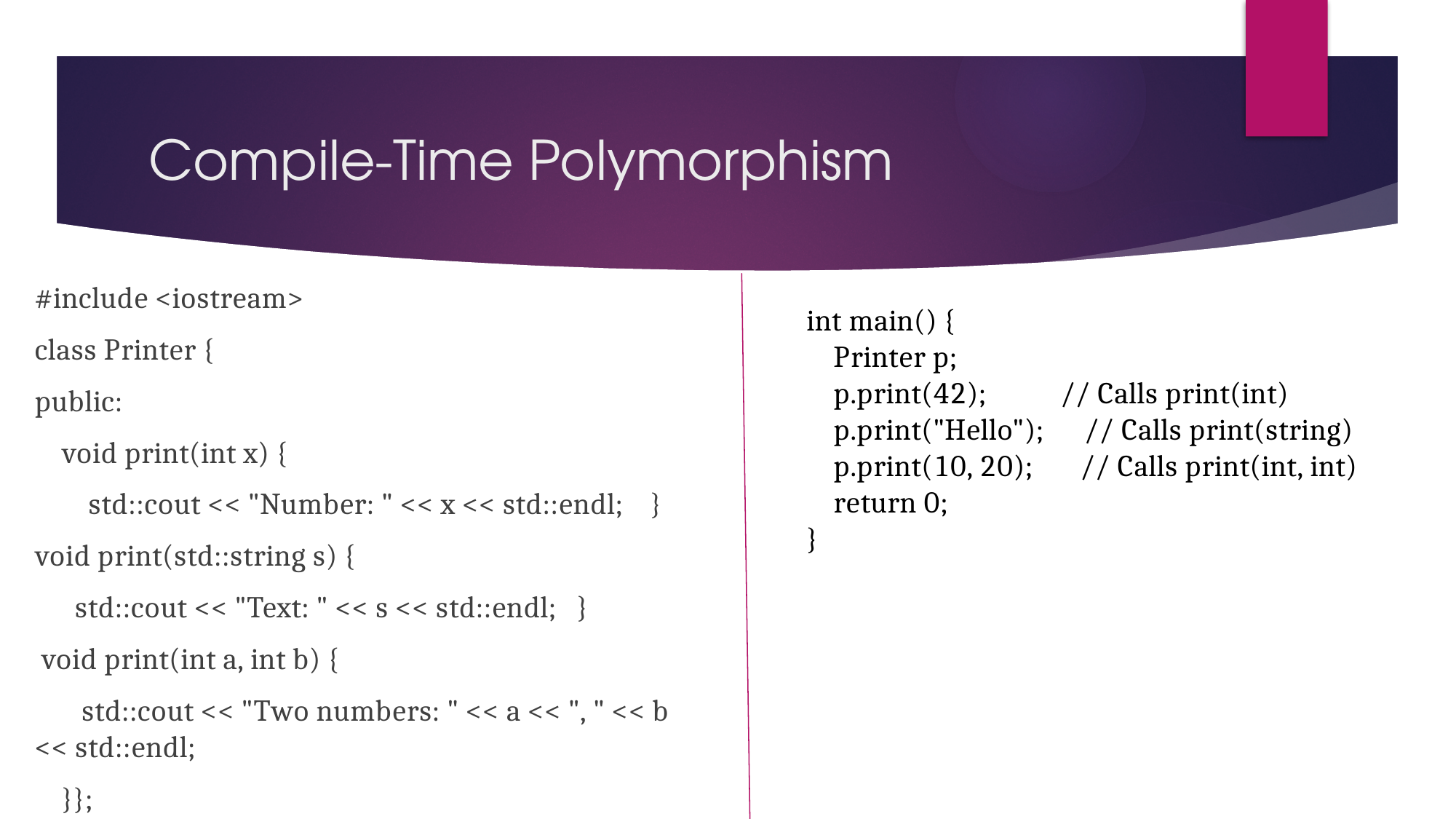

# Compile-Time Polymorphism
#include <iostream>
class Printer {
public:
    void print(int x) {
        std::cout << "Number: " << x << std::endl;    }
void print(std::string s) {
      std::cout << "Text: " << s << std::endl;   }
 void print(int a, int b) {
       std::cout << "Two numbers: " << a << ", " << b << std::endl;
    }};
int main() {
    Printer p;
    p.print(42);           // Calls print(int)
    p.print("Hello");      // Calls print(string)
    p.print(10, 20);       // Calls print(int, int)
    return 0;
}